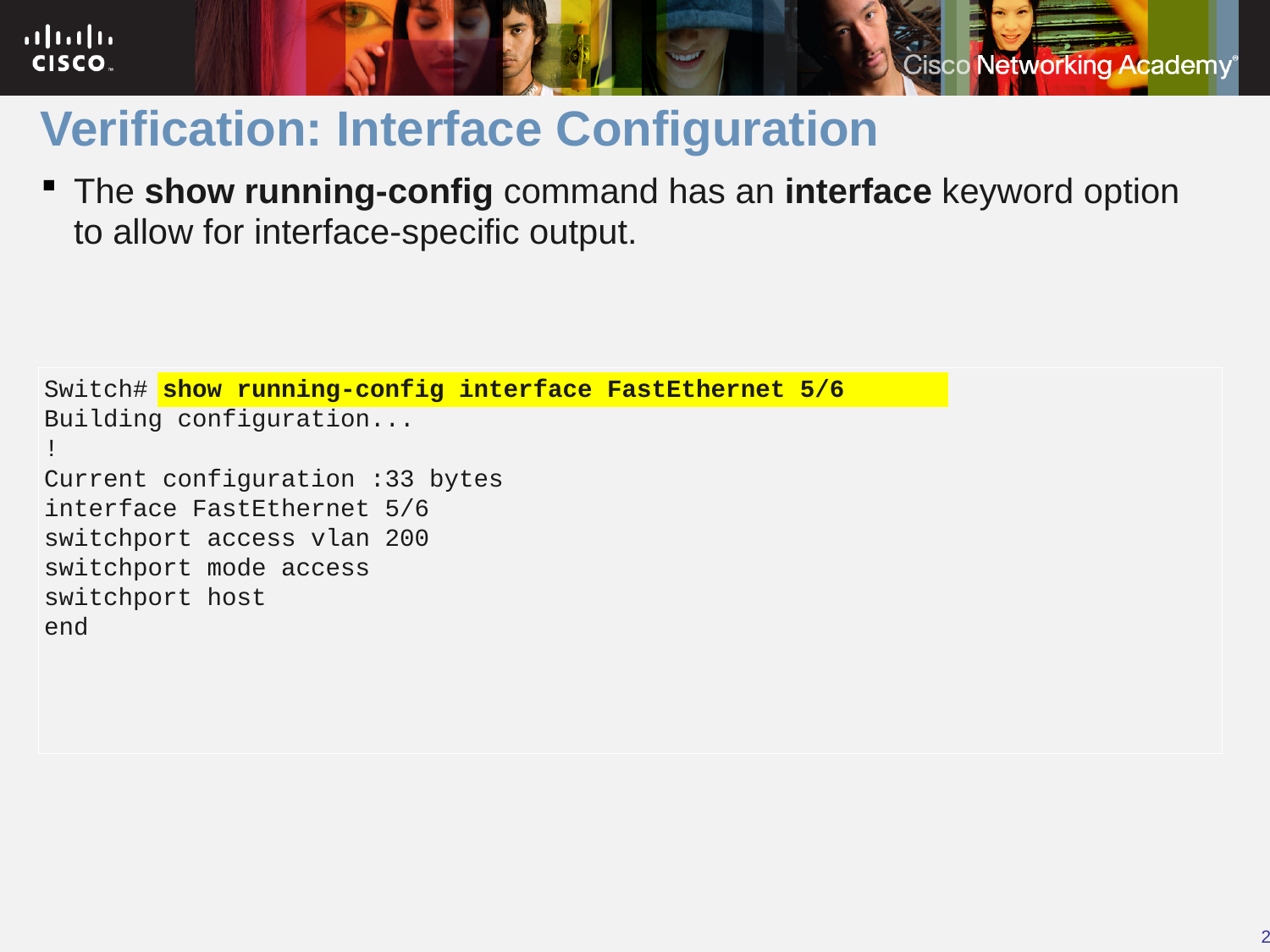

# Verification: Interface Configuration
The show running-config command has an interface keyword option to allow for interface-specific output.
Switch# show running-config interface FastEthernet 5/6
Building configuration...
!
Current configuration :33 bytes
interface FastEthernet 5/6
switchport access vlan 200
switchport mode access
switchport host
end